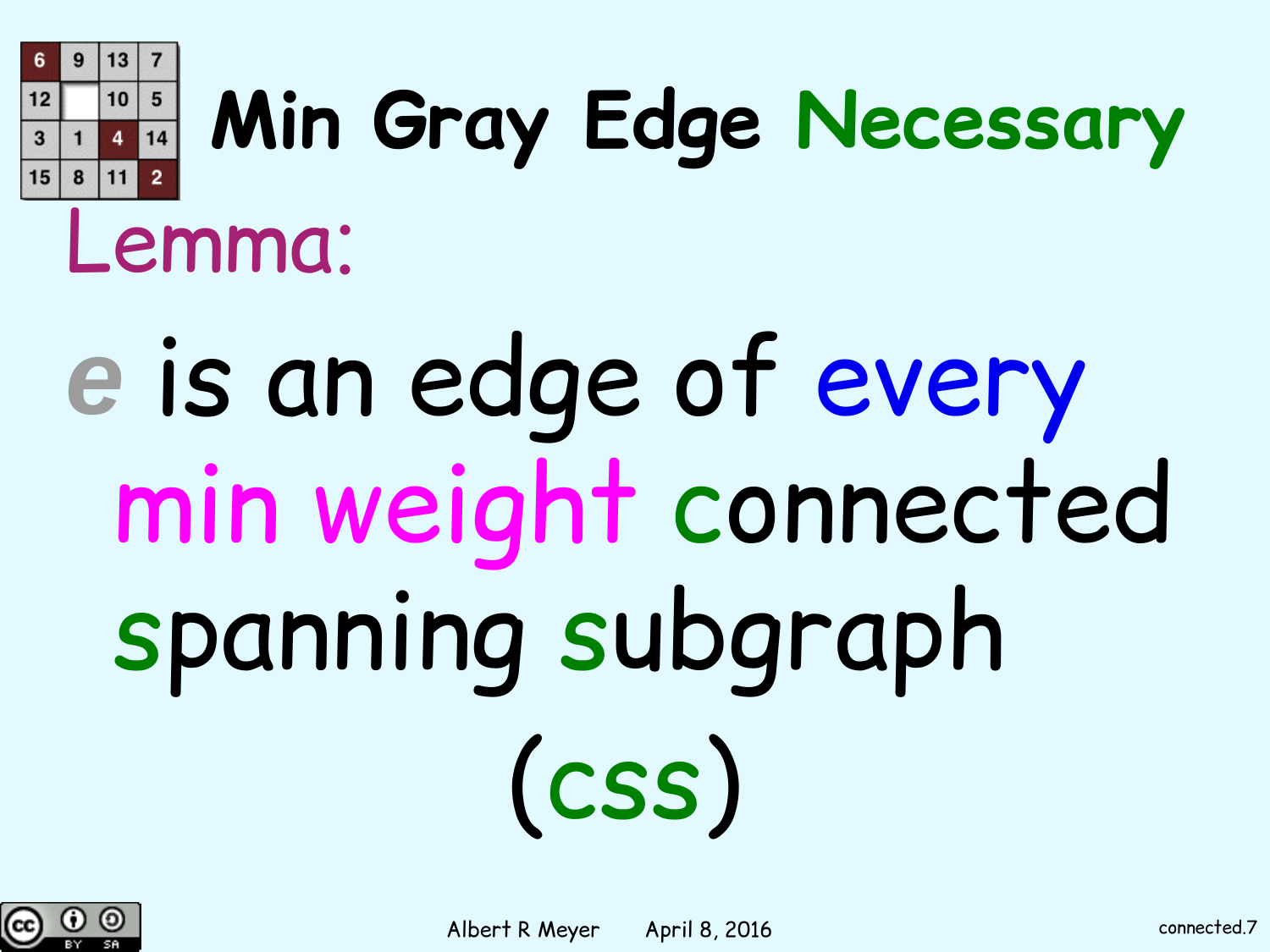

# Min Gray Edge Necessary
Lemma:
e is an edge of every min weight connected spanning subgraph
              (css)
connected.7